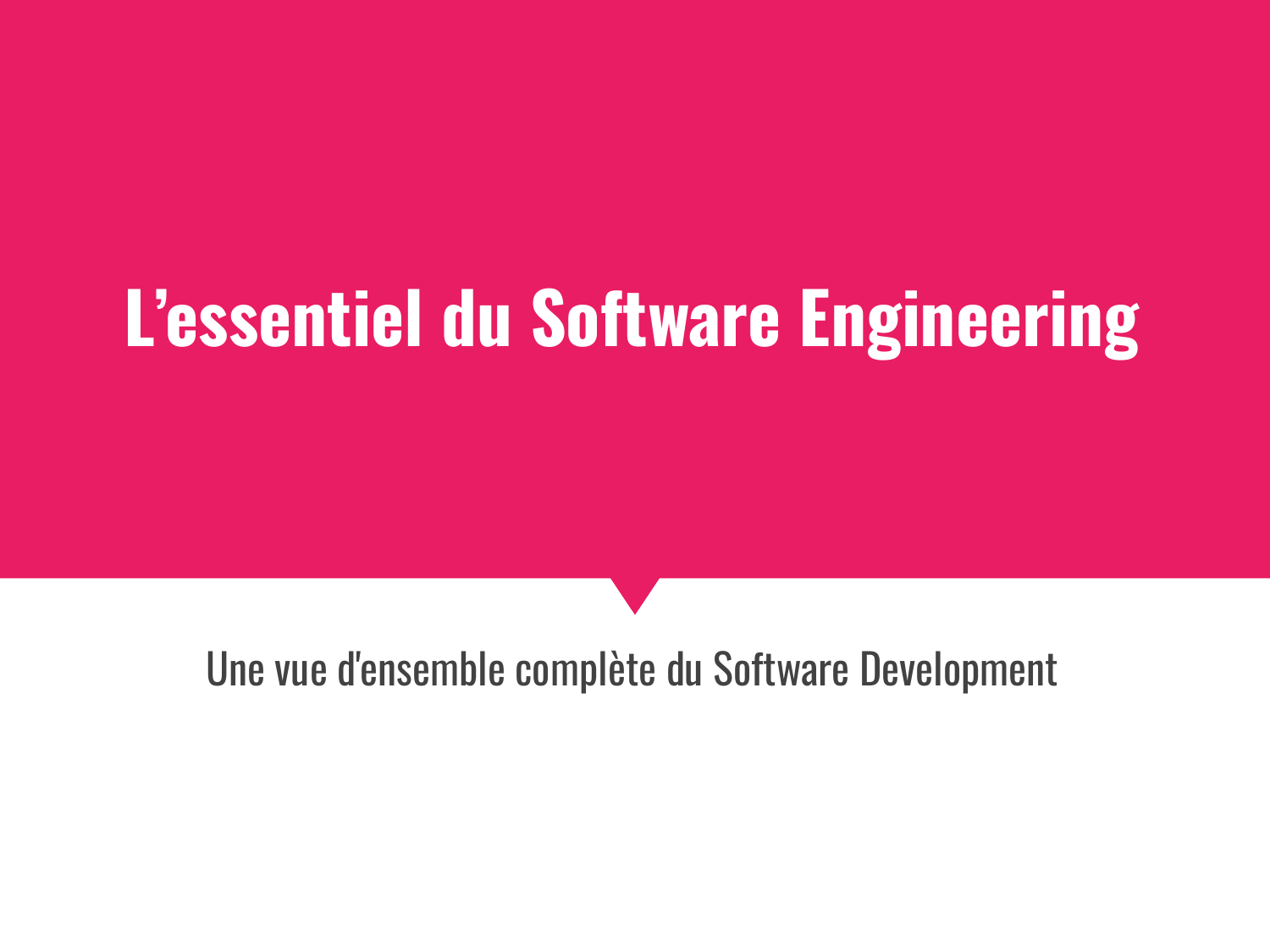

# L’essentiel du Software Engineering
Une vue d'ensemble complète du Software Development